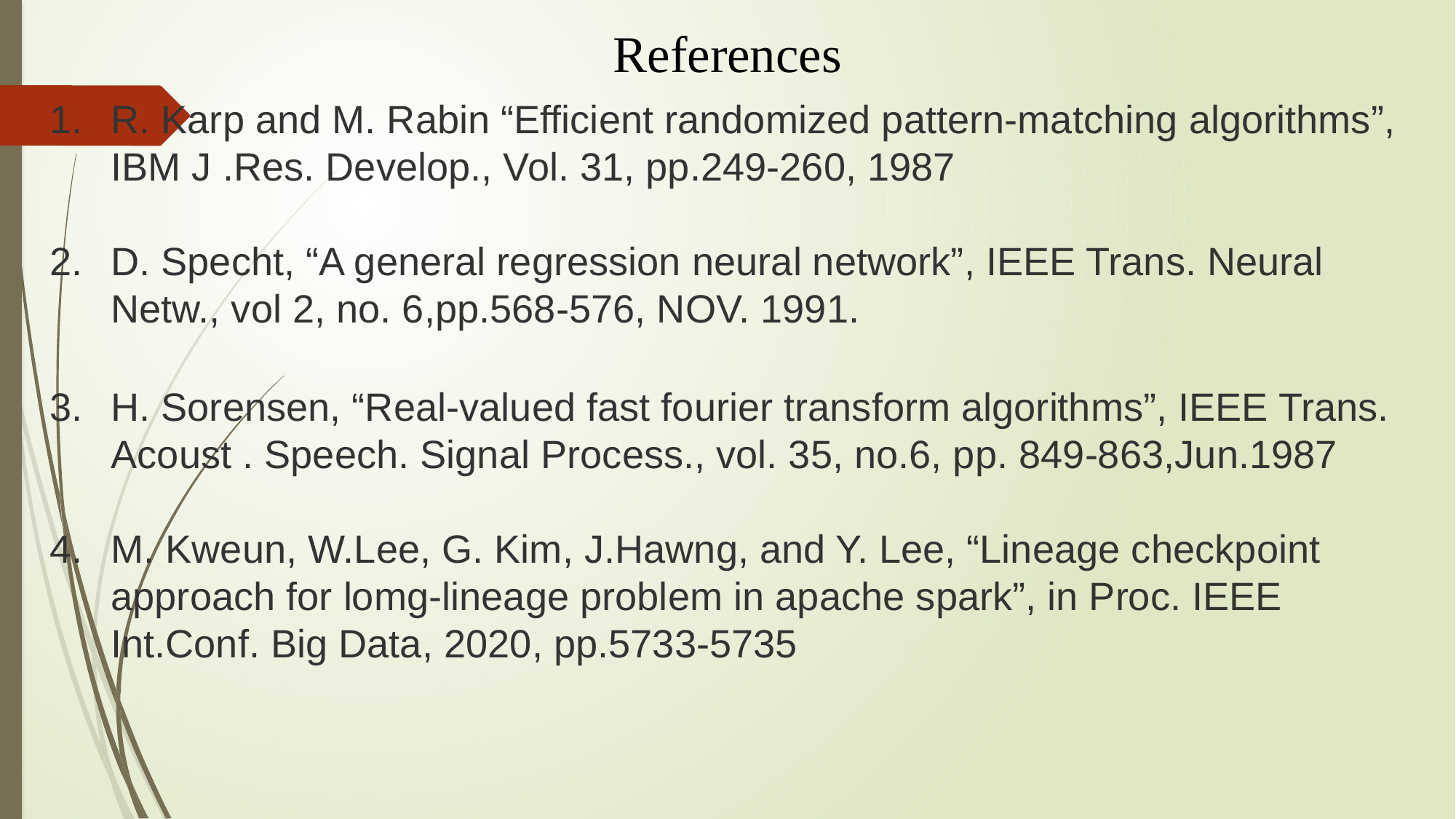

References
R. Karp and M. Rabin “Efficient randomized pattern-matching algorithms”, IBM J .Res. Develop., Vol. 31, pp.249-260, 1987

D. Specht, “A general regression neural network”, IEEE Trans. Neural Netw., vol 2, no. 6,pp.568-576, NOV. 1991.

H. Sorensen, “Real-valued fast fourier transform algorithms”, IEEE Trans. Acoust . Speech. Signal Process., vol. 35, no.6, pp. 849-863,Jun.1987

M. Kweun, W.Lee, G. Kim, J.Hawng, and Y. Lee, “Lineage checkpoint approach for lomg-lineage problem in apache spark”, in Proc. IEEE Int.Conf. Big Data, 2020, pp.5733-5735